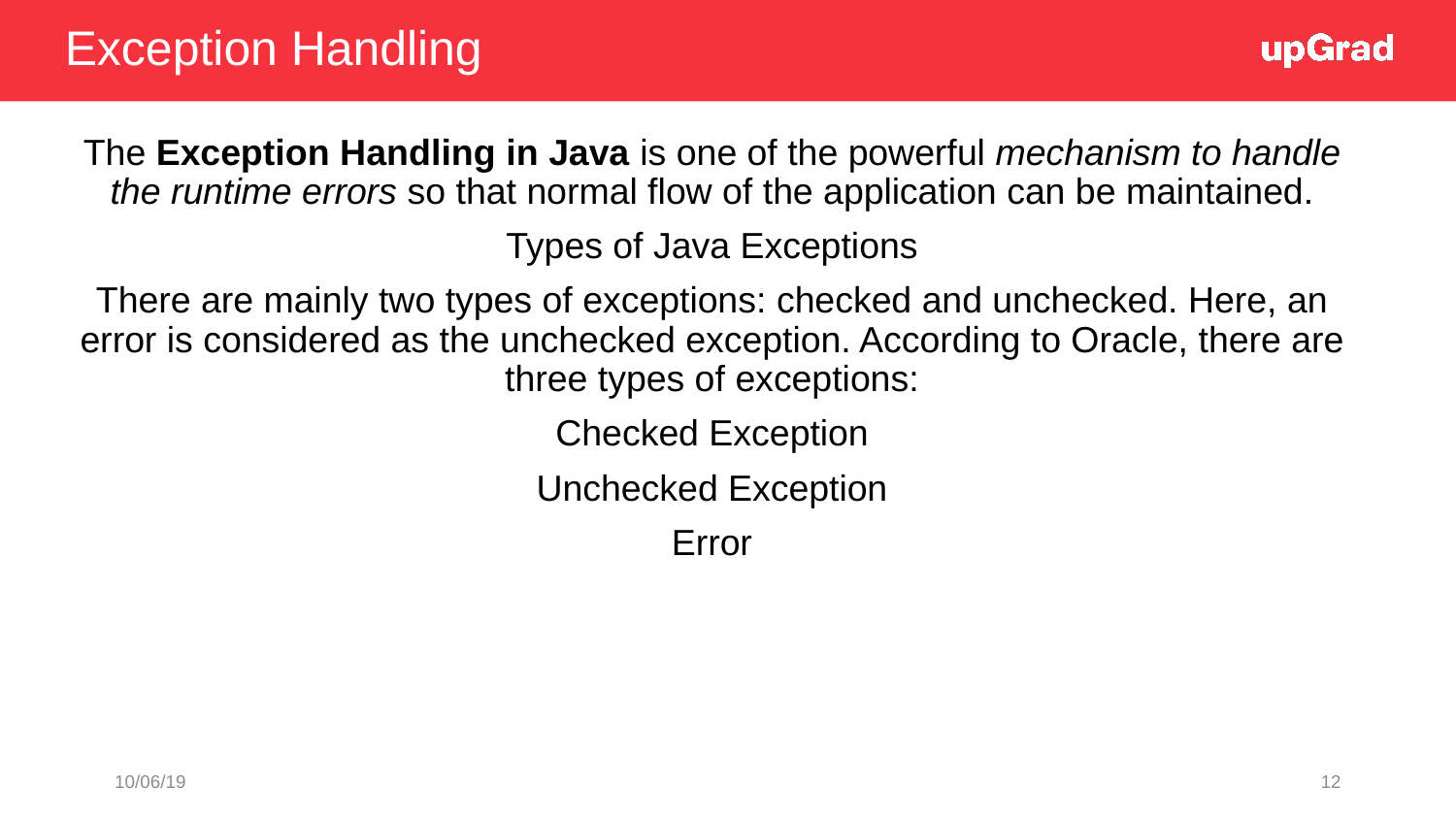

# Exception Handling
The Exception Handling in Java is one of the powerful mechanism to handle the runtime errors so that normal flow of the application can be maintained.
Types of Java Exceptions
There are mainly two types of exceptions: checked and unchecked. Here, an error is considered as the unchecked exception. According to Oracle, there are three types of exceptions:
Checked Exception
Unchecked Exception
Error

10/06/19
12